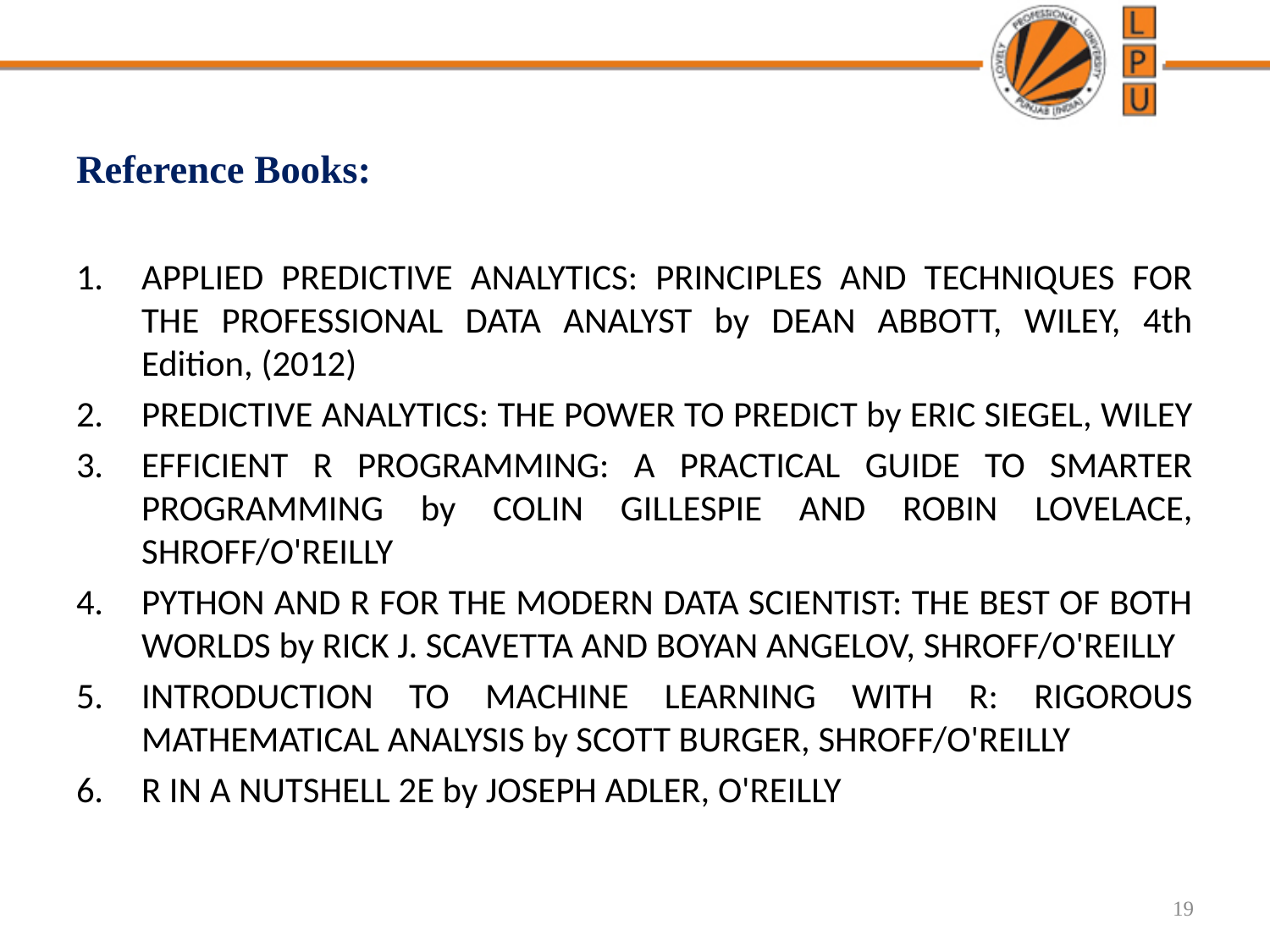

Reference Books:

APPLIED PREDICTIVE ANALYTICS: PRINCIPLES AND TECHNIQUES FOR THE PROFESSIONAL DATA ANALYST by DEAN ABBOTT, WILEY, 4th Edition, (2012)
PREDICTIVE ANALYTICS: THE POWER TO PREDICT by ERIC SIEGEL, WILEY
EFFICIENT R PROGRAMMING: A PRACTICAL GUIDE TO SMARTER PROGRAMMING by COLIN GILLESPIE AND ROBIN LOVELACE, SHROFF/O'REILLY
PYTHON AND R FOR THE MODERN DATA SCIENTIST: THE BEST OF BOTH WORLDS by RICK J. SCAVETTA AND BOYAN ANGELOV, SHROFF/O'REILLY
INTRODUCTION TO MACHINE LEARNING WITH R: RIGOROUS MATHEMATICAL ANALYSIS by SCOTT BURGER, SHROFF/O'REILLY
R IN A NUTSHELL 2E by JOSEPH ADLER, O'REILLY
19